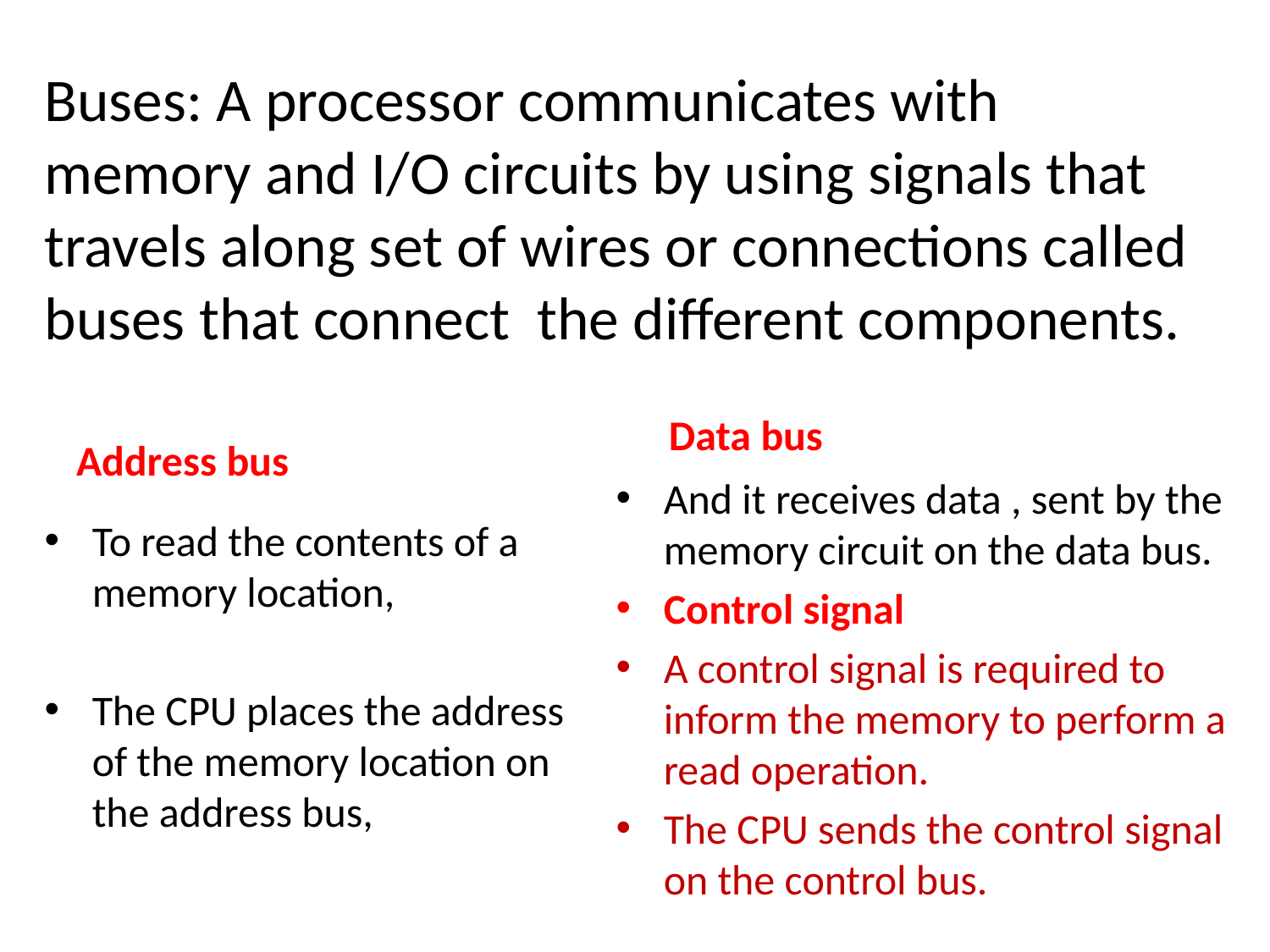

# Buses: A processor communicates with memory and I/O circuits by using signals that travels along set of wires or connections called buses that connect  the different components.
Address bus
Data bus
And it receives data , sent by the memory circuit on the data bus.
Control signal
A control signal is required to inform the memory to perform a read operation.
The CPU sends the control signal on the control bus.
To read the contents of a memory location,

The CPU places the address of the memory location on the address bus,